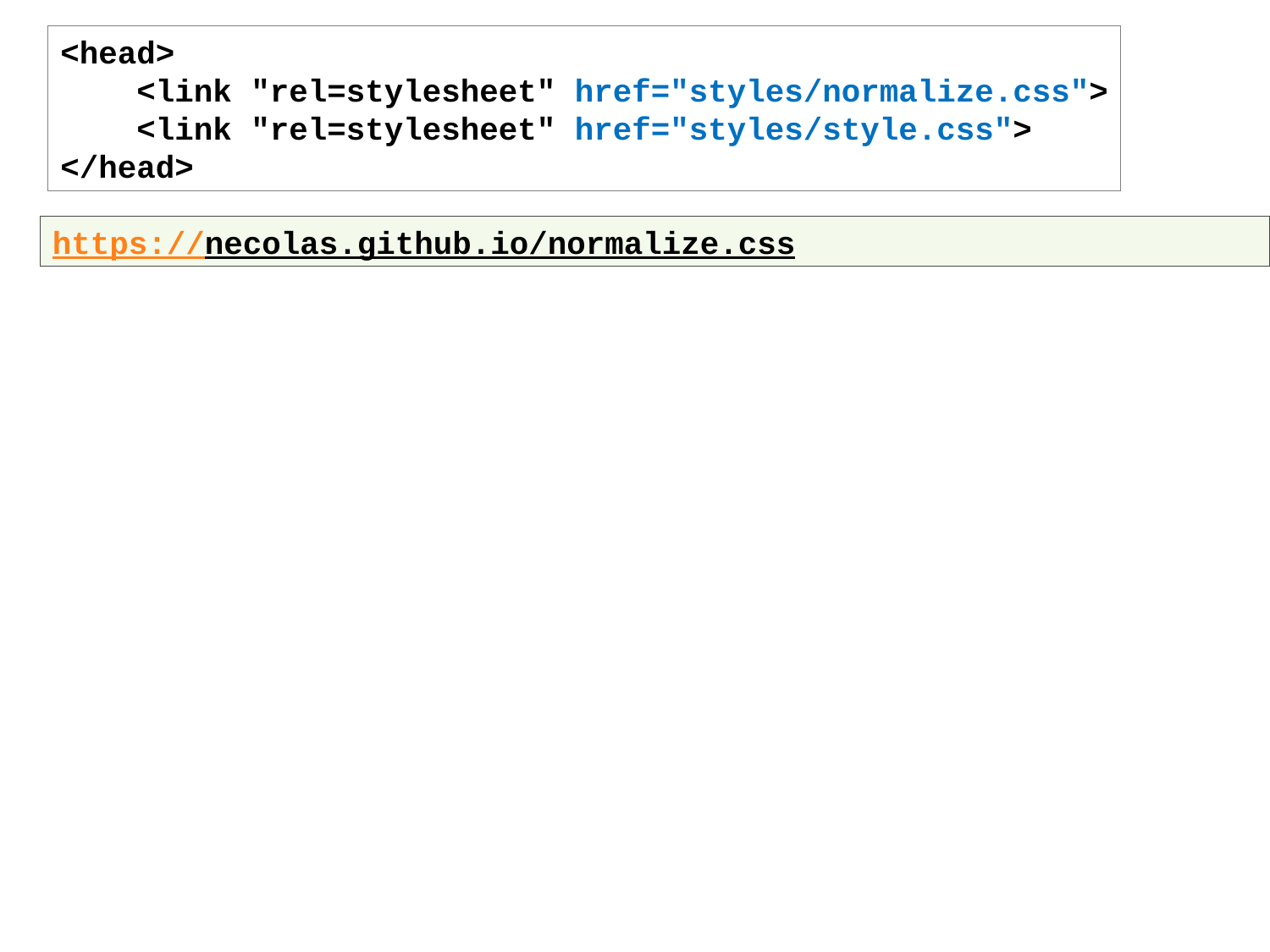

<head>
    <link "rel=stylesheet" href="styles/normalize.css">
    <link "rel=stylesheet" href="styles/style.css">
</head>
https://necolas.github.io/normalize.css